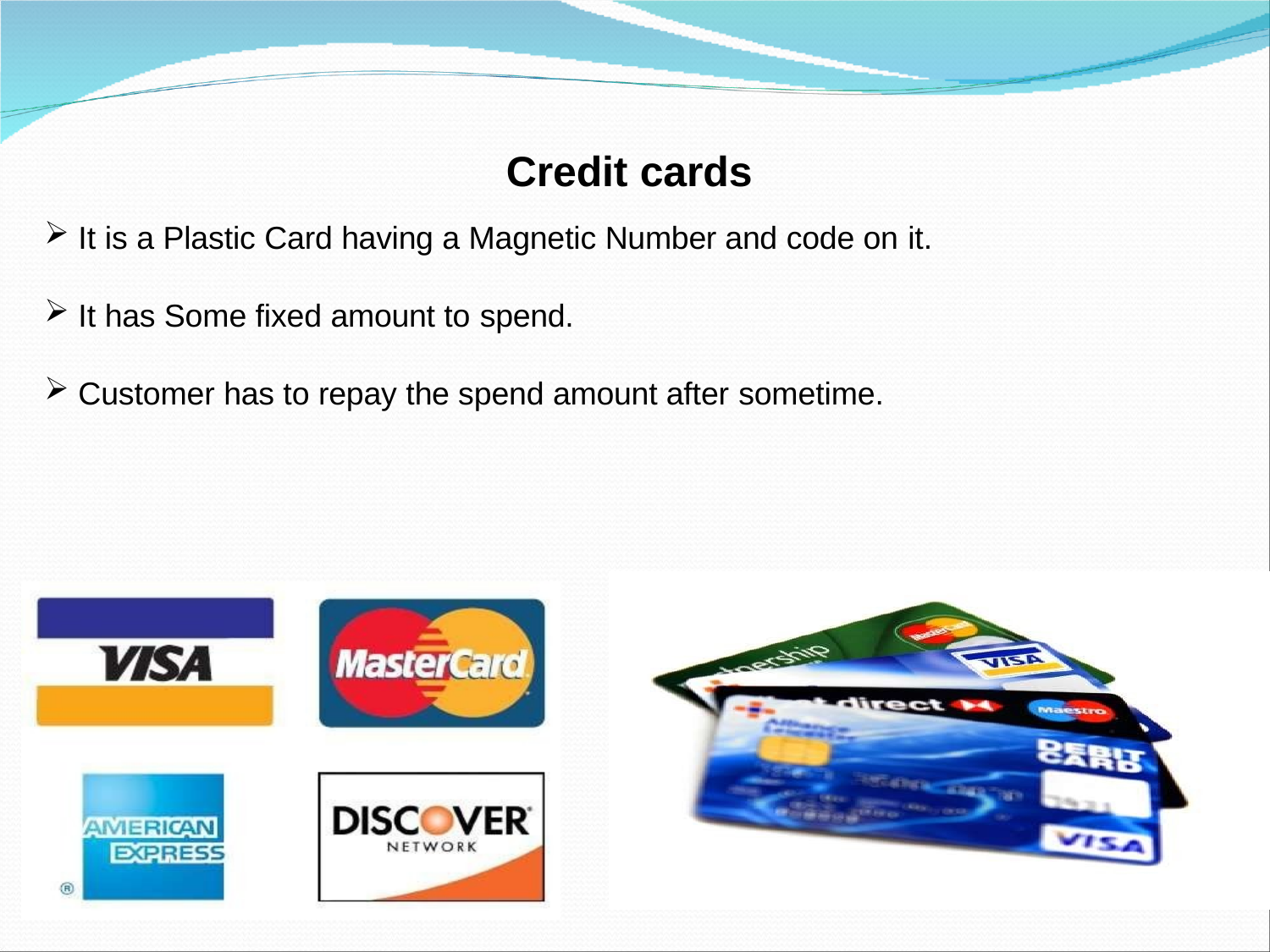

# Credit cards
It is a Plastic Card having a Magnetic Number and code on it.

It has Some fixed amount to spend.

Customer has to repay the spend amount after sometime.